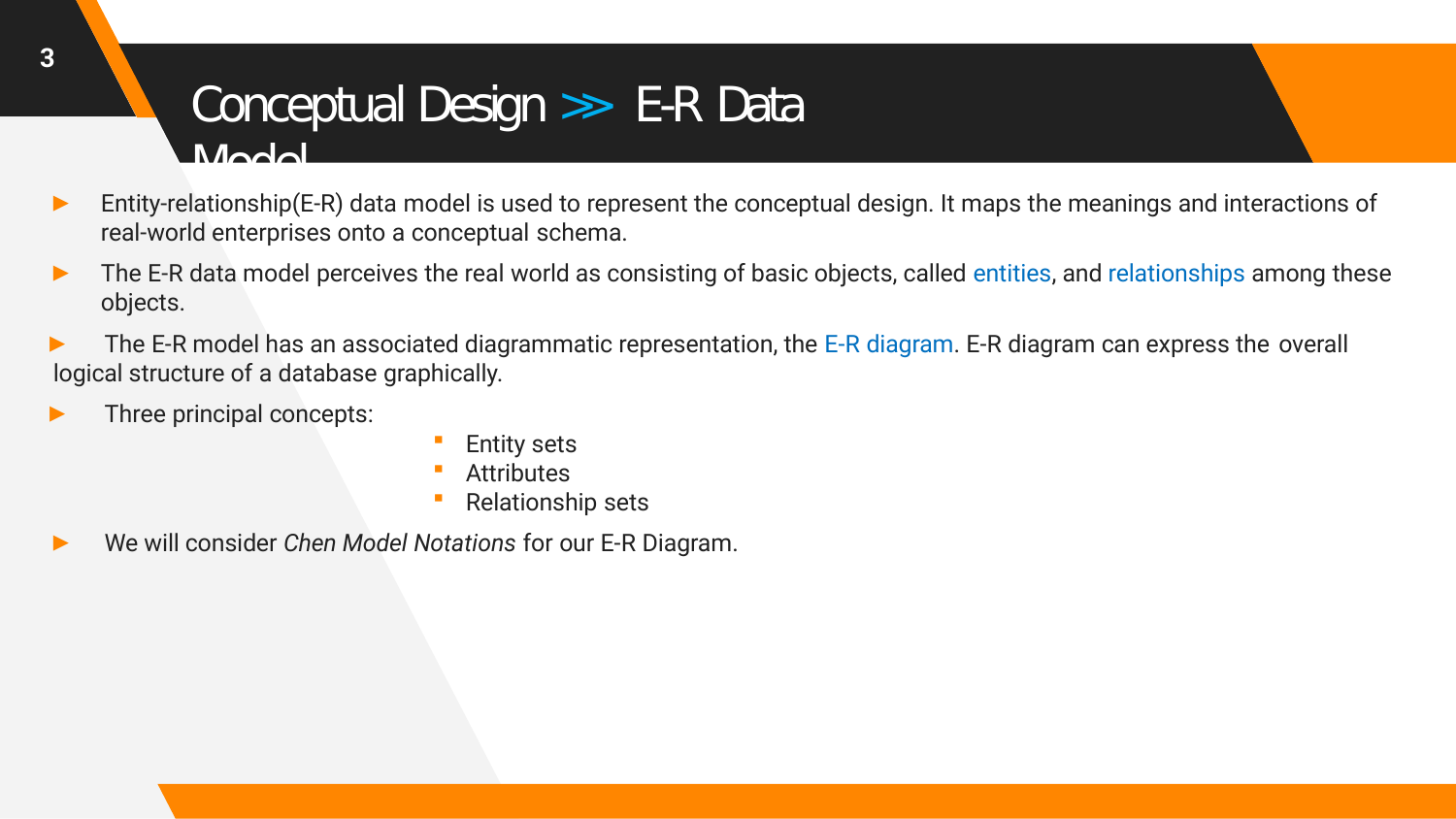

3
# Conceptual Design >> E-R Data Model
▸	Entity-relationship(E-R) data model is used to represent the conceptual design. It maps the meanings and interactions of  real-world enterprises onto a conceptual schema.
▸	The E-R data model perceives the real world as consisting of basic objects, called entities, and relationships among these  objects.
▸	The E-R model has an associated diagrammatic representation, the E-R diagram. E-R diagram can express the overall
logical structure of a database graphically.
▸	Three principal concepts:
Entity sets
Attributes
Relationship sets
▸	We will consider Chen Model Notations for our E-R Diagram.